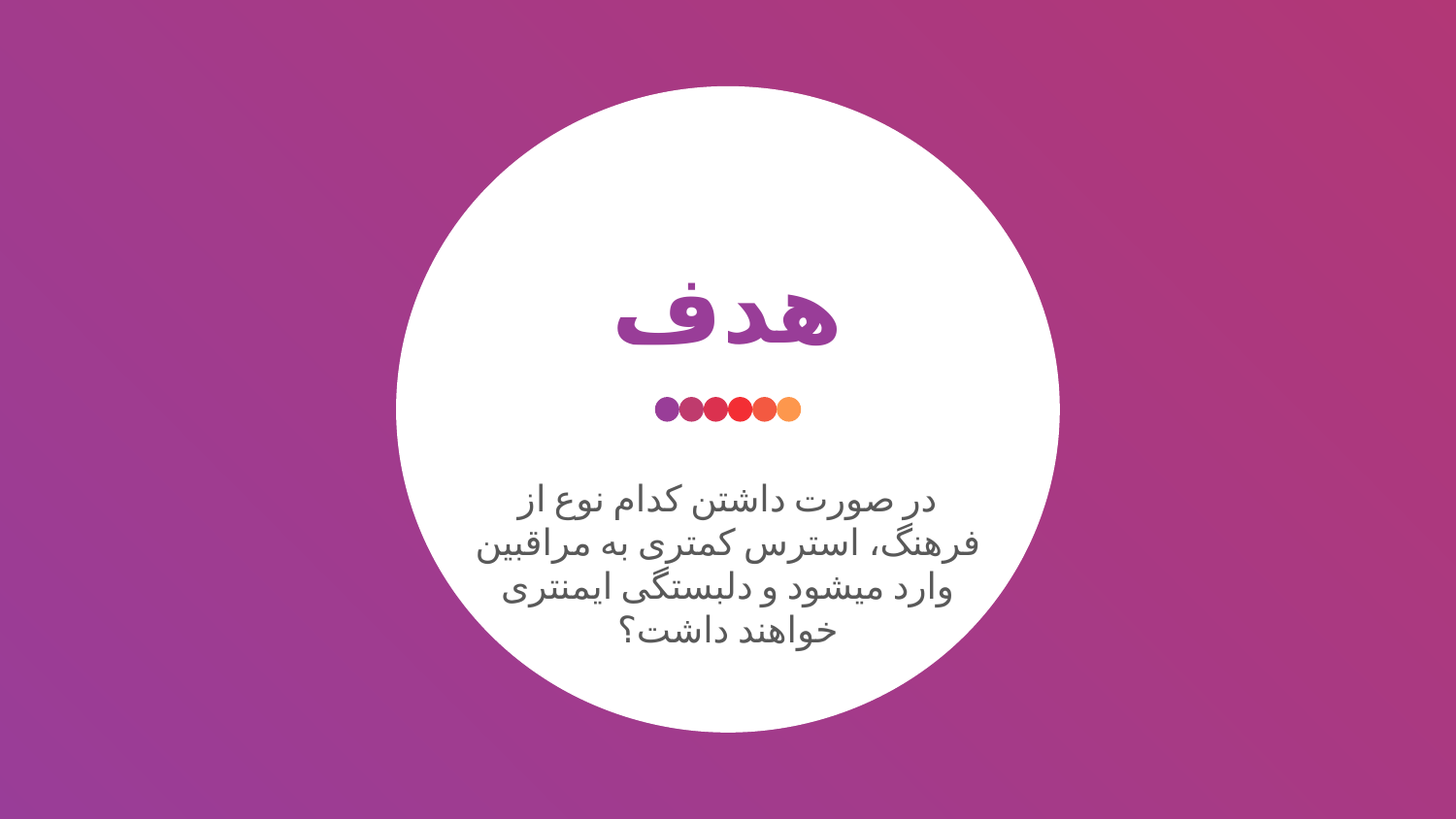

# هدف

در صورت داشتن کدام نوع از فرهنگ، استرس کمتری به مراقبین وارد می­شود و دلبستگی ایمن­تری خواهند داشت؟